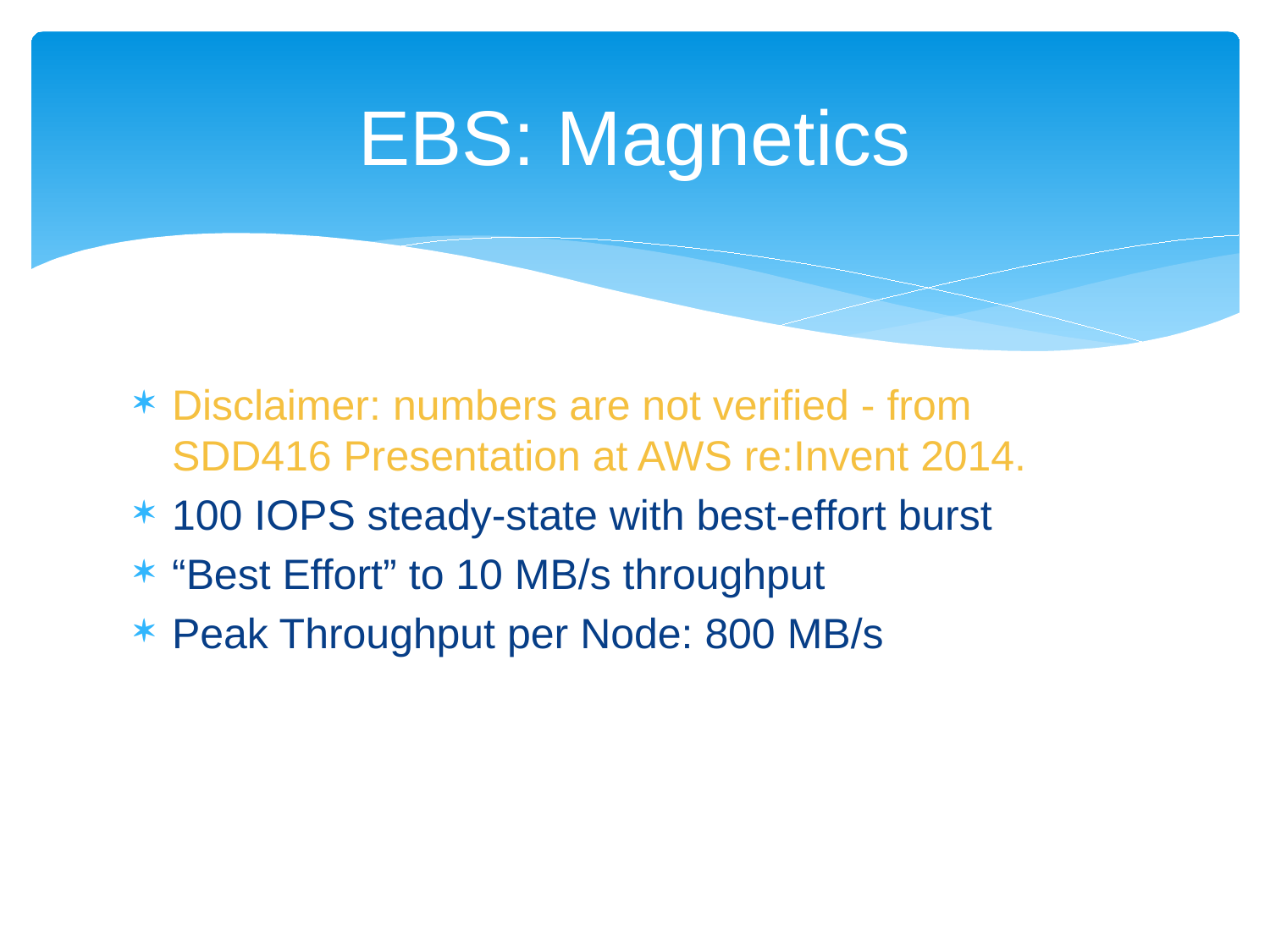

# EBS: Magnetics
Disclaimer: numbers are not verified - from SDD416 Presentation at AWS re:Invent 2014.
100 IOPS steady-state with best-effort burst
“Best Effort” to 10 MB/s throughput
Peak Throughput per Node: 800 MB/s